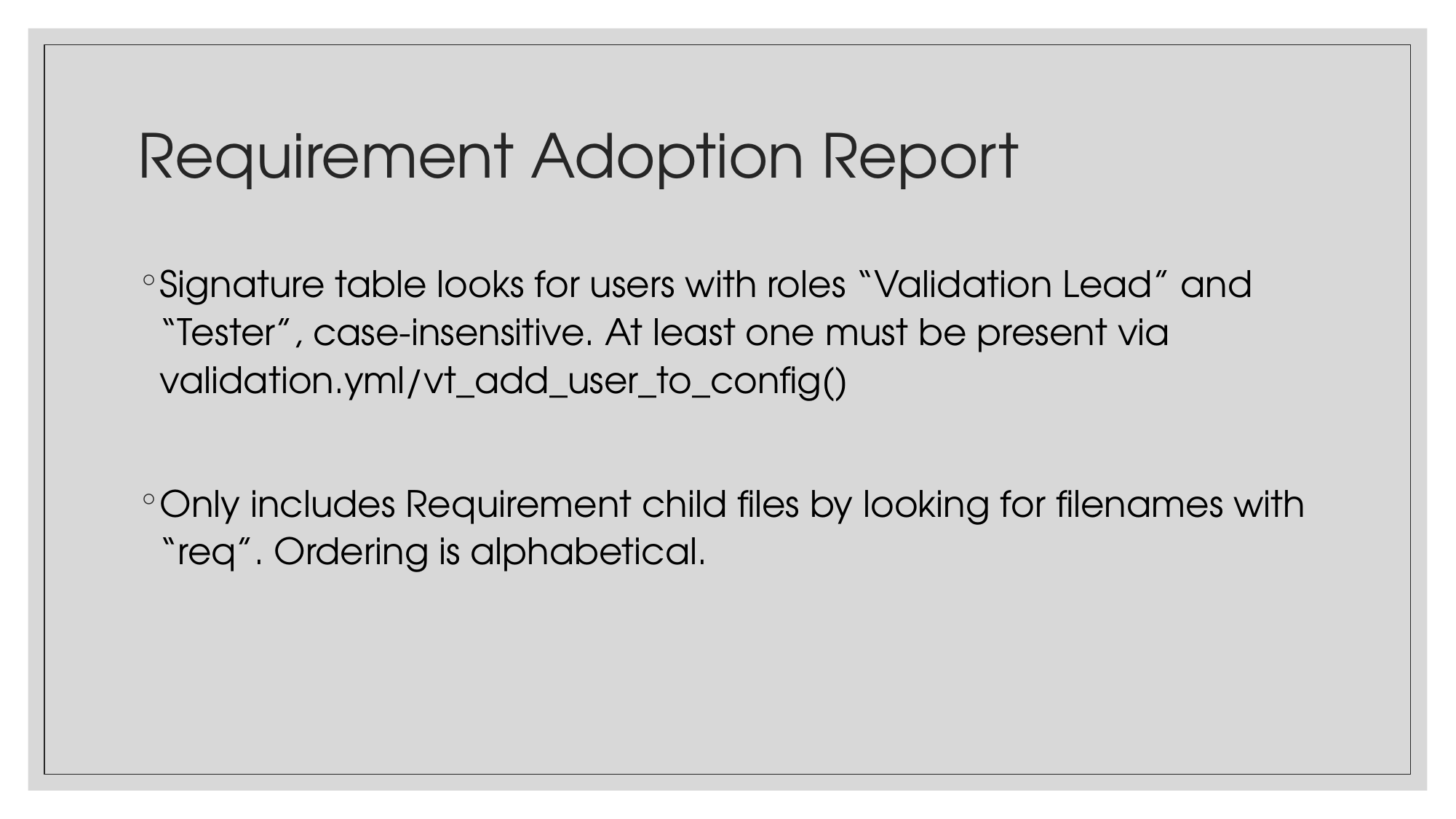

# Requirement Adoption Report
Signature table looks for users with roles “Validation Lead” and “Tester”, case-insensitive. At least one must be present via validation.yml/vt_add_user_to_config()

Only includes Requirement child files by looking for filenames with “req”. Ordering is alphabetical.